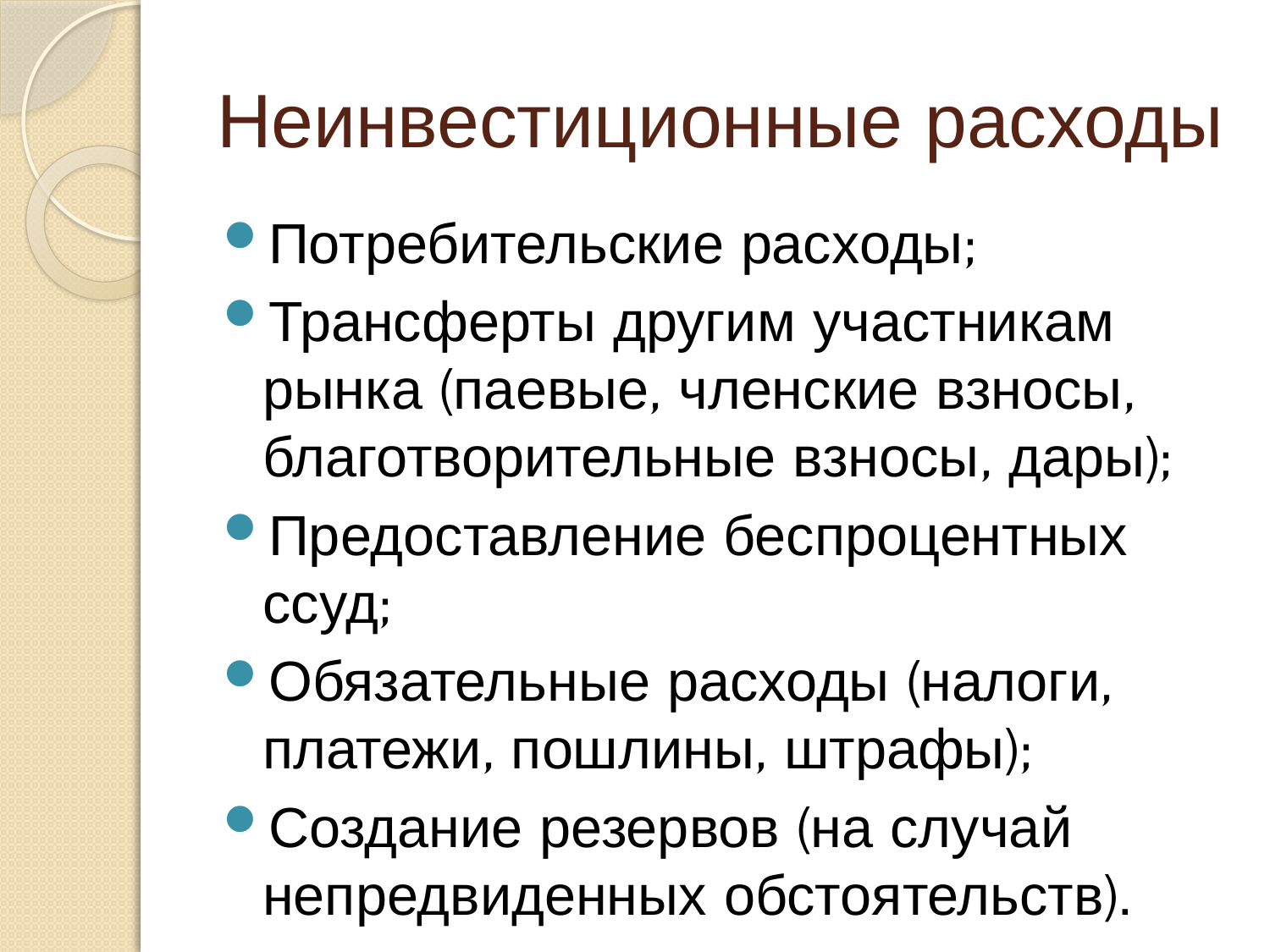

# Неинвестиционные расходы
Потребительские расходы;
Трансферты другим участникам рынка (паевые, членские взносы, благотворительные взносы, дары);
Предоставление беспроцентных ссуд;
Обязательные расходы (налоги, платежи, пошлины, штрафы);
Создание резервов (на случай непредвиденных обстоятельств).